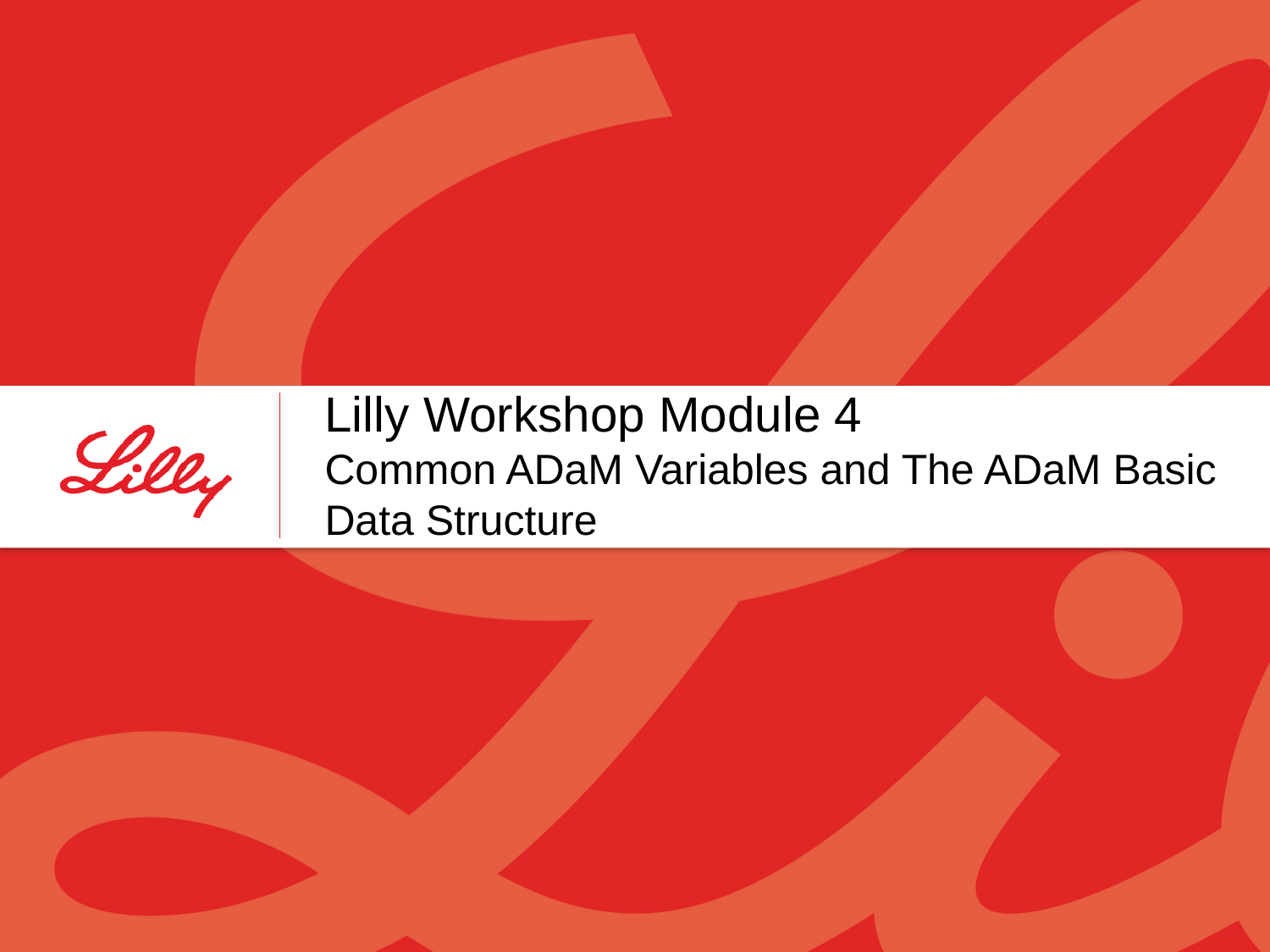

# Lilly Workshop Module 4 Common ADaM Variables and The ADaM Basic Data Structure